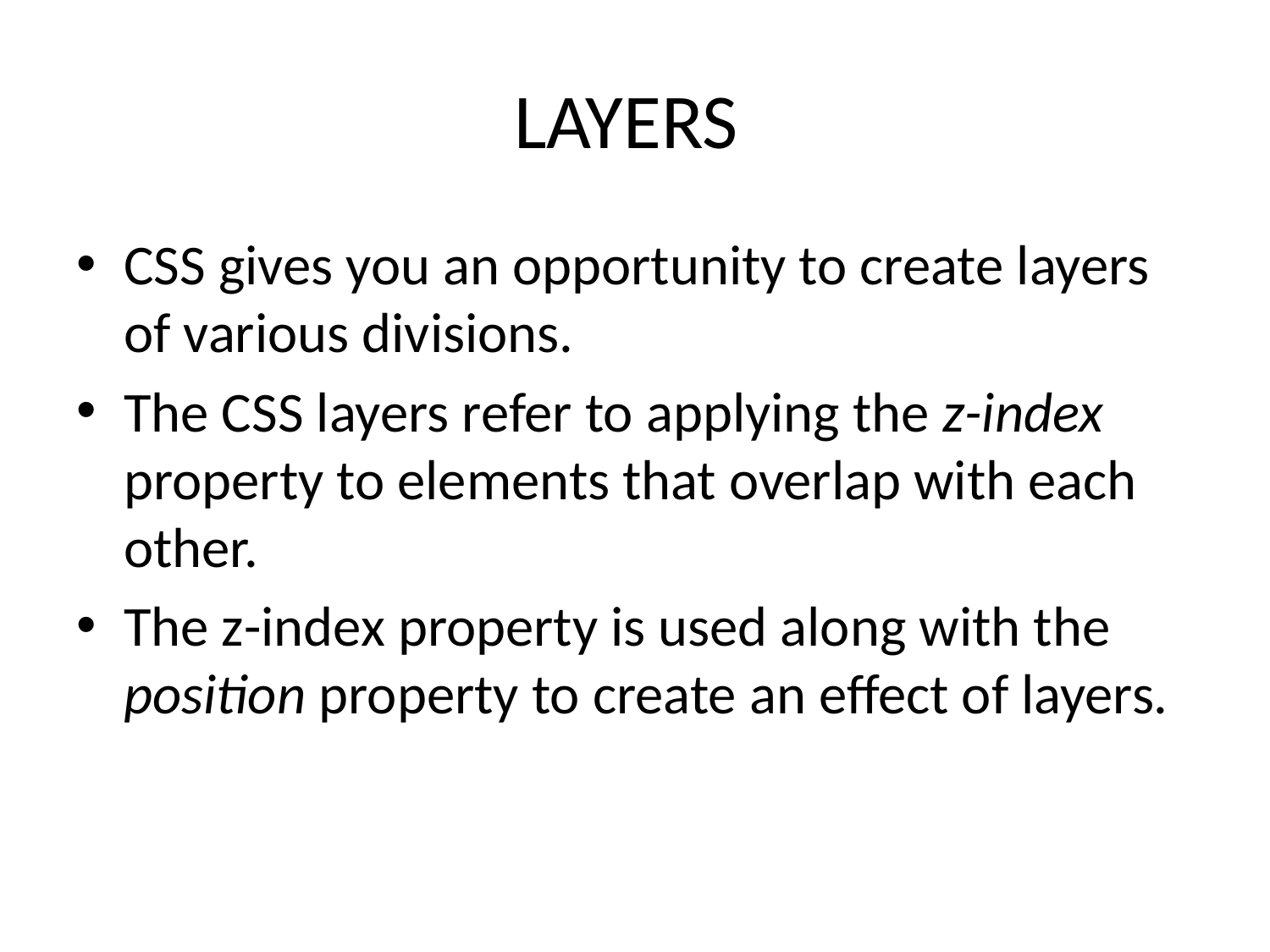

# LAYERS
CSS gives you an opportunity to create layers of various divisions.
The CSS layers refer to applying the z-index property to elements that overlap with each other.
The z-index property is used along with the position property to create an effect of layers.